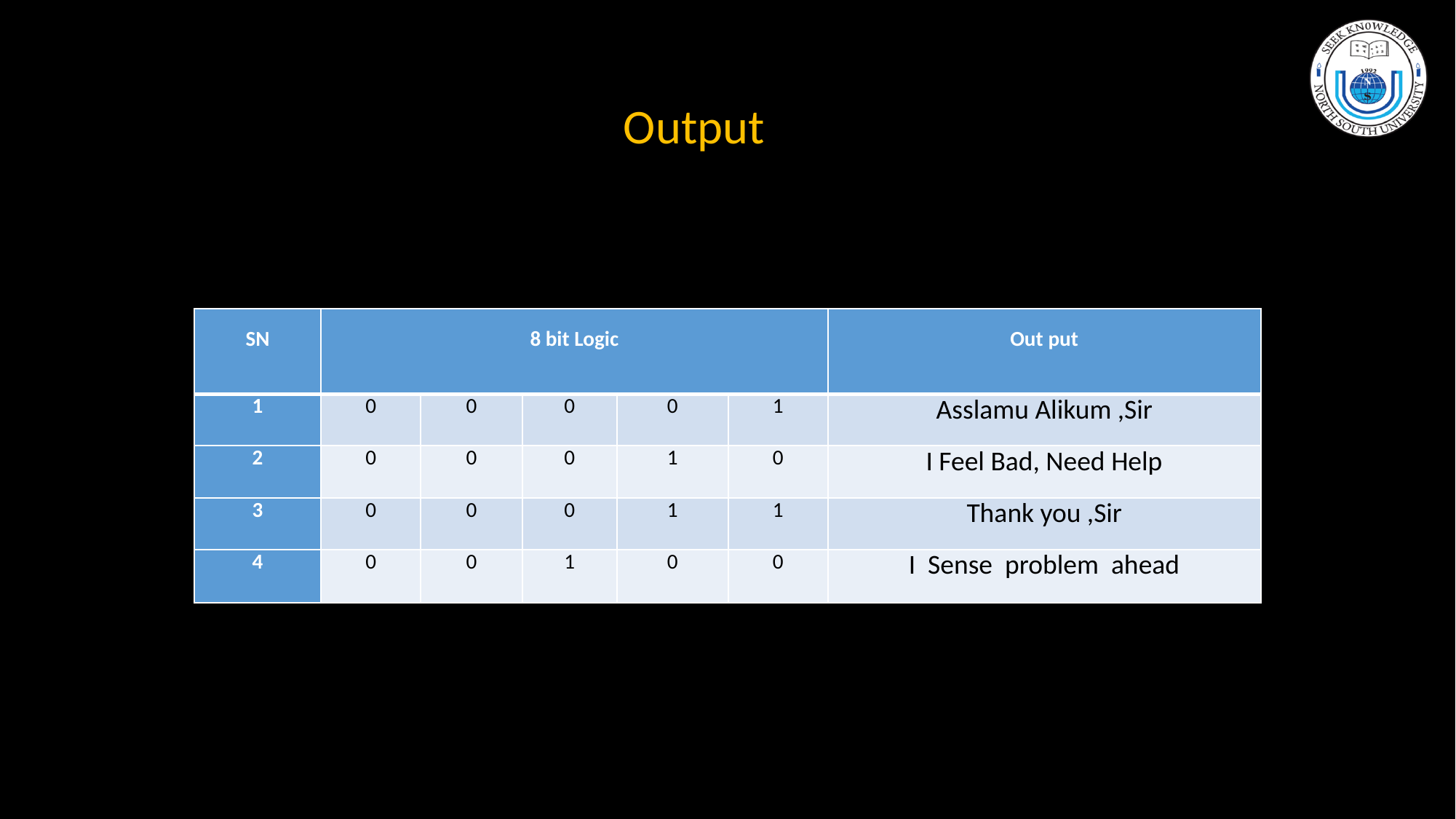

# Output
| SN | 8 bit Logic |  |  |  |  | Out put |
| --- | --- | --- | --- | --- | --- | --- |
| 1 | 0 | 0 | 0 | 0 | 1 | Asslamu Alikum ,Sir |
| 2 | 0 | 0 | 0 | 1 | 0 | I Feel Bad, Need Help |
| 3 | 0 | 0 | 0 | 1 | 1 | Thank you ,Sir |
| 4 | 0 | 0 | 1 | 0 | 0 | I Sense problem ahead |